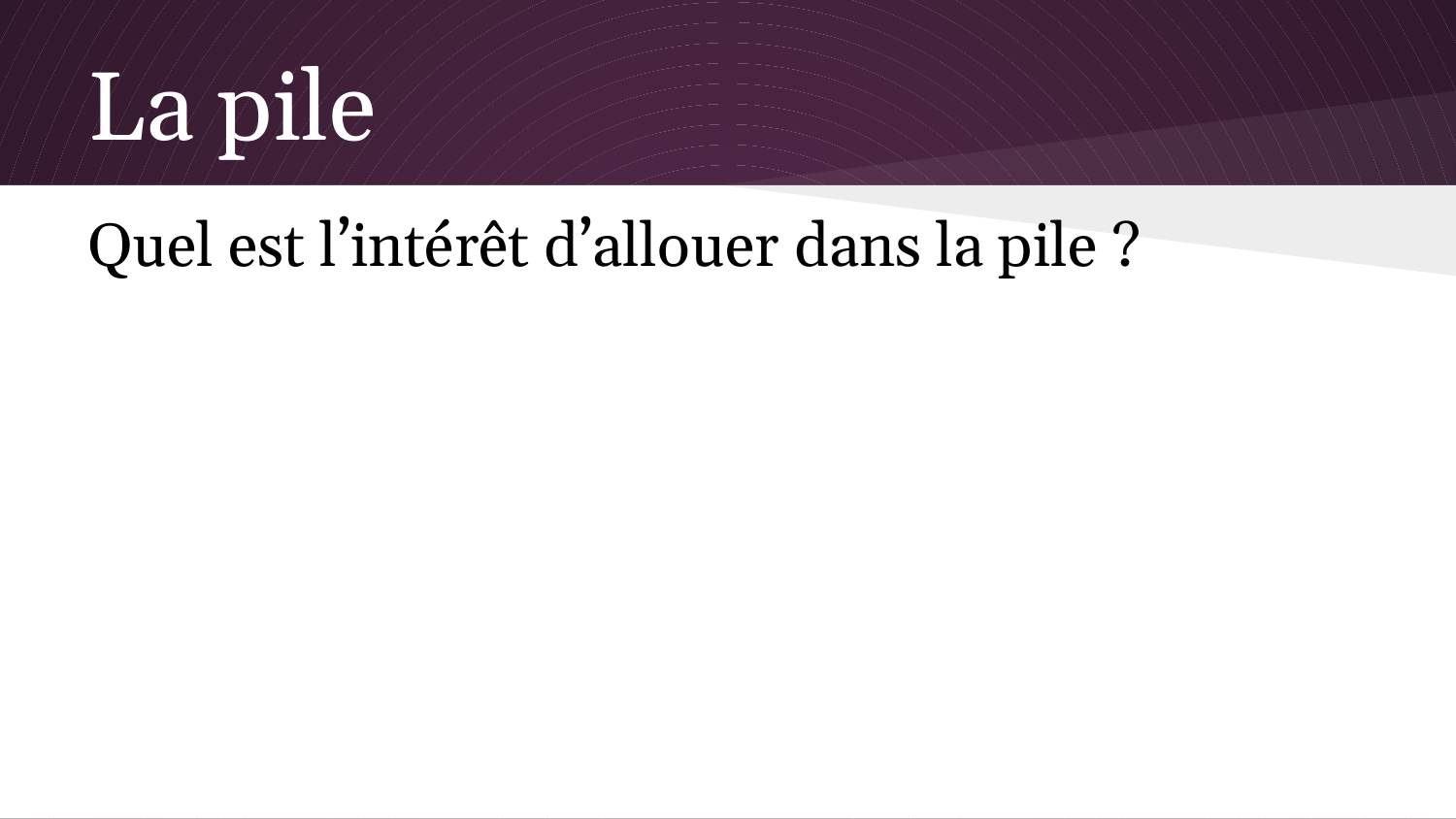

# La pile
Quel est l’intérêt d’allouer dans la pile ?